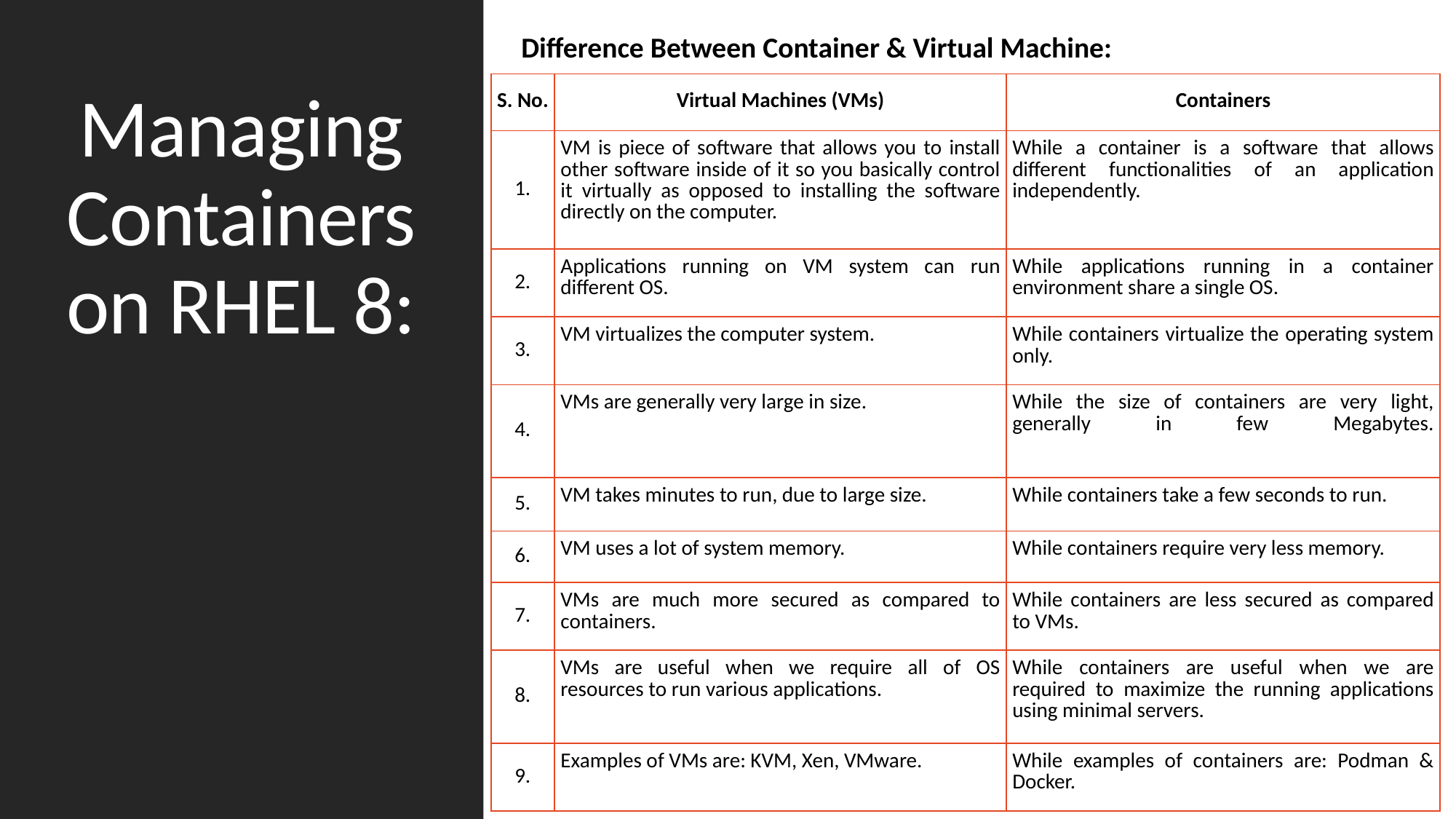

# Managing Containers on RHEL 8:
Difference Between Container & Virtual Machine:

| S. No. | Virtual Machines (VMs) | Containers |
| --- | --- | --- |
| 1. | VM is piece of software that allows you to install other software inside of it so you basically control it virtually as opposed to installing the software directly on the computer. | While a container is a software that allows different functionalities of an application independently. |
| 2. | Applications running on VM system can run different OS. | While applications running in a container environment share a single OS. |
| 3. | VM virtualizes the computer system. | While containers virtualize the operating system only. |
| 4. | VMs are generally very large in size. | While the size of containers are very light, generally in few Megabytes. |
| 5. | VM takes minutes to run, due to large size. | While containers take a few seconds to run. |
| 6. | VM uses a lot of system memory. | While containers require very less memory. |
| 7. | VMs are much more secured as compared to containers. | While containers are less secured as compared to VMs. |
| 8. | VMs are useful when we require all of OS resources to run various applications. | While containers are useful when we are required to maximize the running applications using minimal servers. |
| 9. | Examples of VMs are: KVM, Xen, VMware. | While examples of containers are: Podman & Docker. |